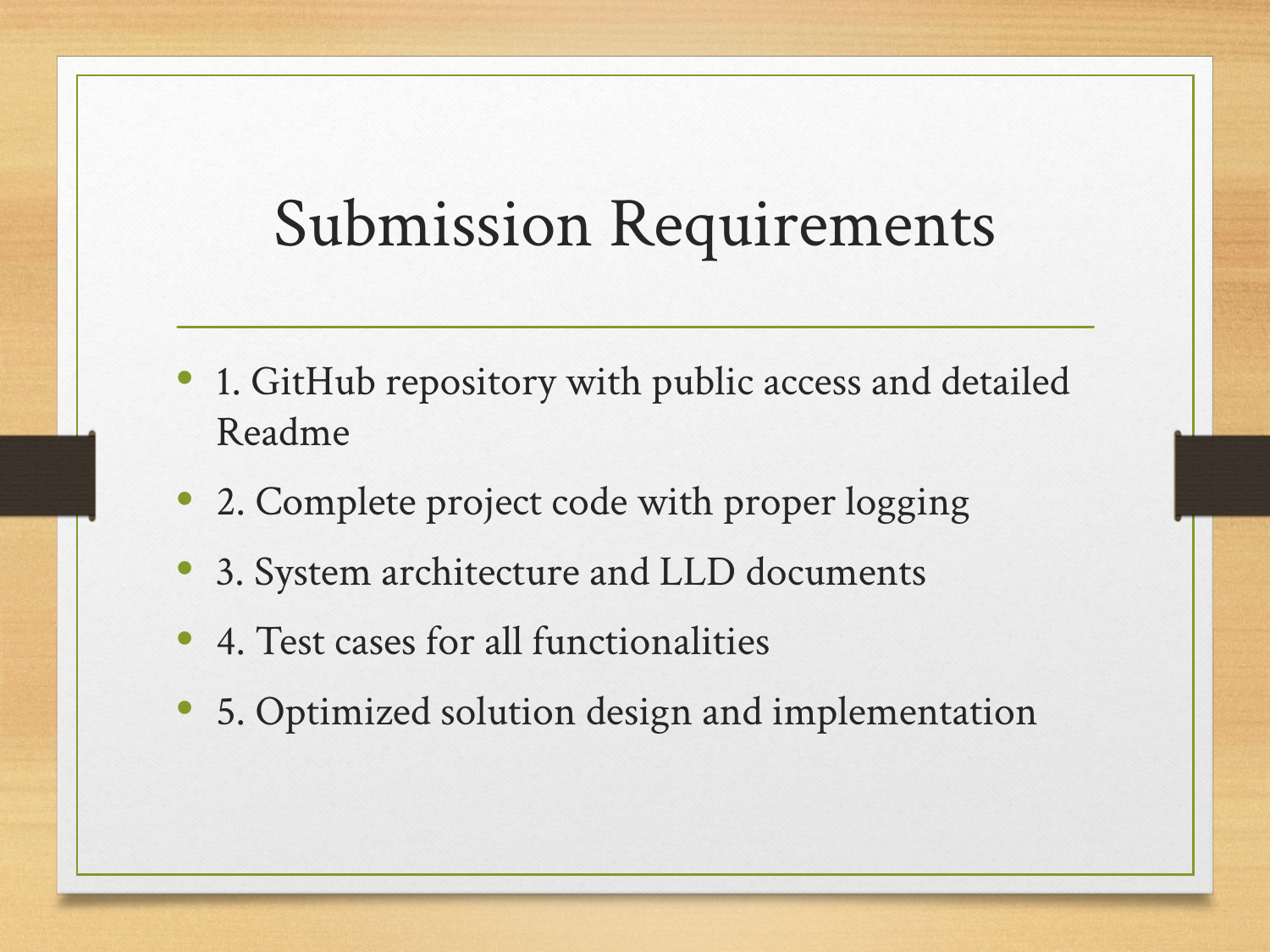

# Submission Requirements
1. GitHub repository with public access and detailed Readme
2. Complete project code with proper logging
3. System architecture and LLD documents
4. Test cases for all functionalities
5. Optimized solution design and implementation